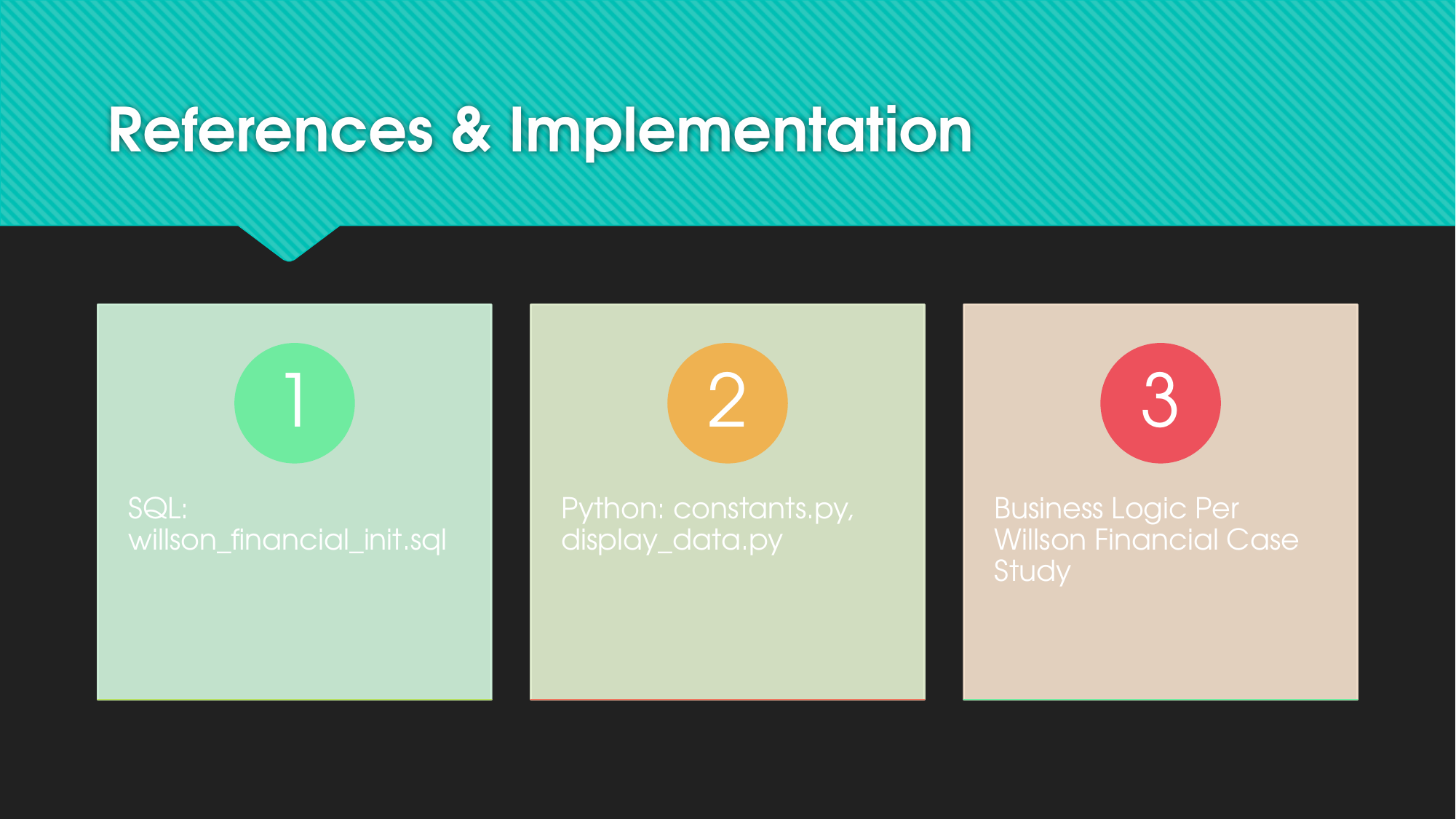

# References & Implementation
SQL: willson_financial_init.sql
1
Python: constants.py, display_data.py
2
Business Logic Per Willson Financial Case Study
3